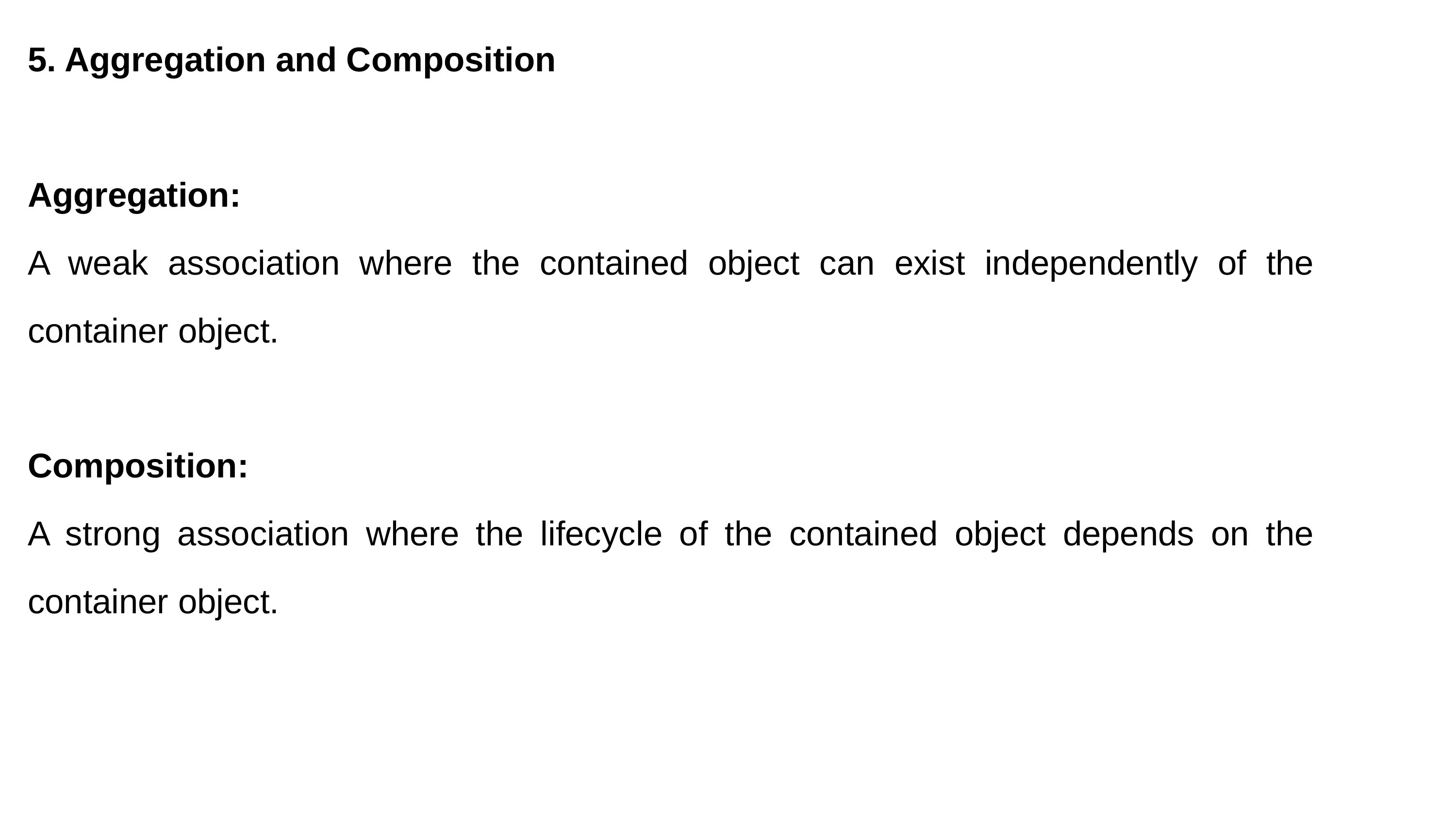

5. Aggregation and Composition

Aggregation:
A weak association where the contained object can exist independently of the container object.

Composition:
A strong association where the lifecycle of the contained object depends on the container object.